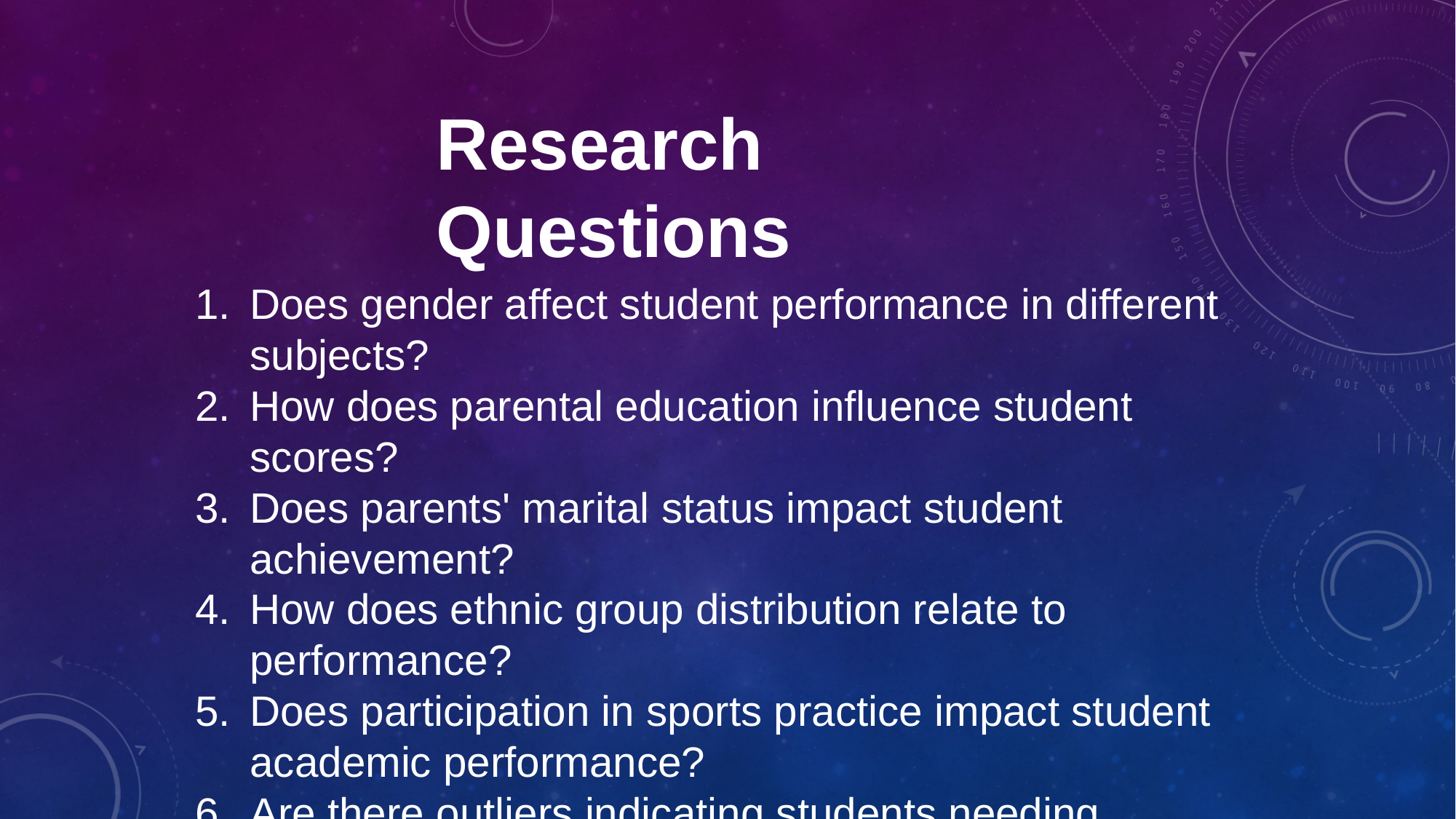

Research Questions
Does gender affect student performance in different subjects?
How does parental education influence student scores?
Does parents' marital status impact student achievement?
How does ethnic group distribution relate to performance?
Does participation in sports practice impact student academic performance?
Are there outliers indicating students needing attention?